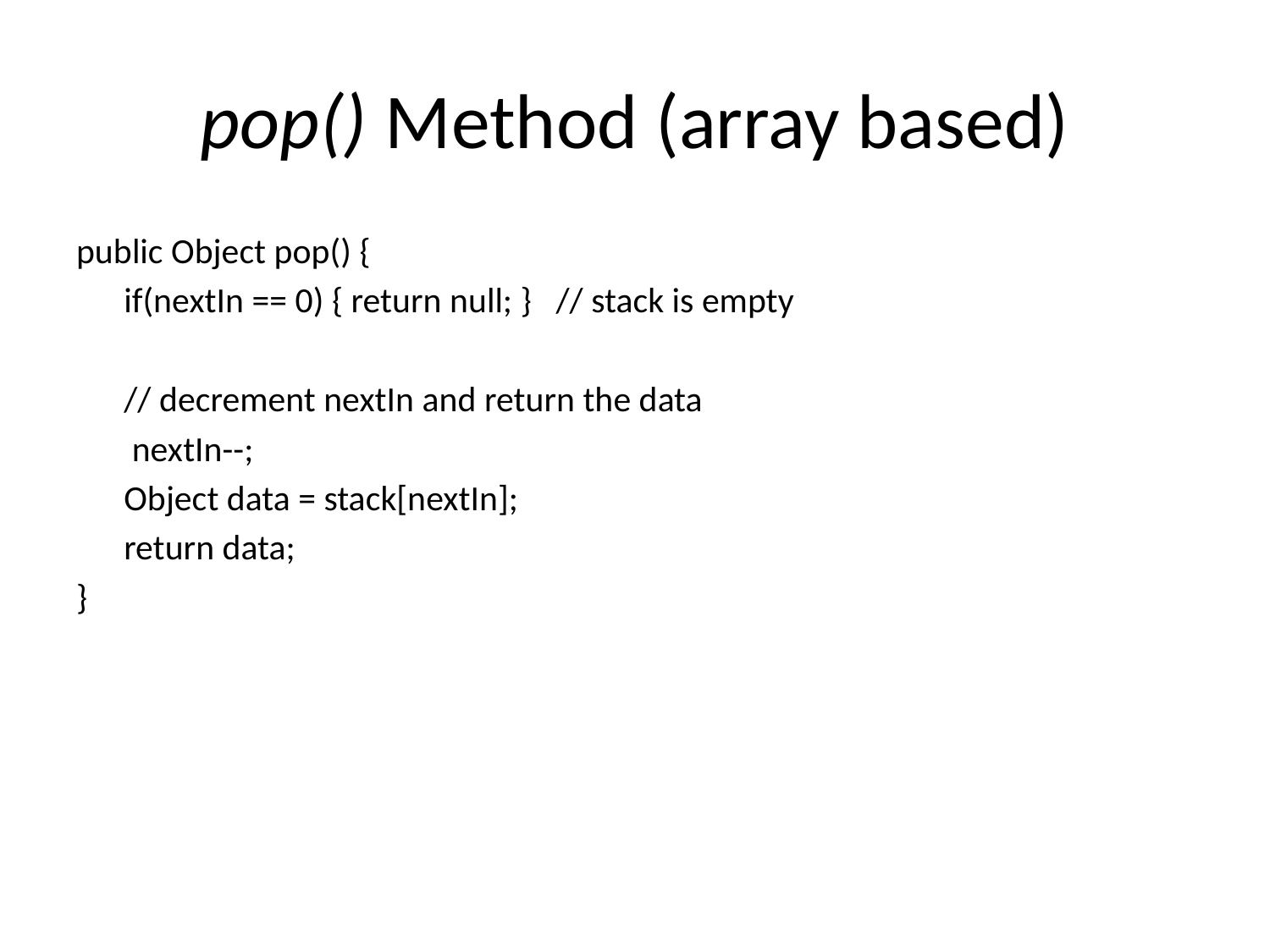

# pop() Method (array based)
public Object pop() {
	if(nextIn == 0) { return null; }   // stack is empty

	// decrement nextIn and return the data
	 nextIn--;
	Object data = stack[nextIn];
	return data;
}